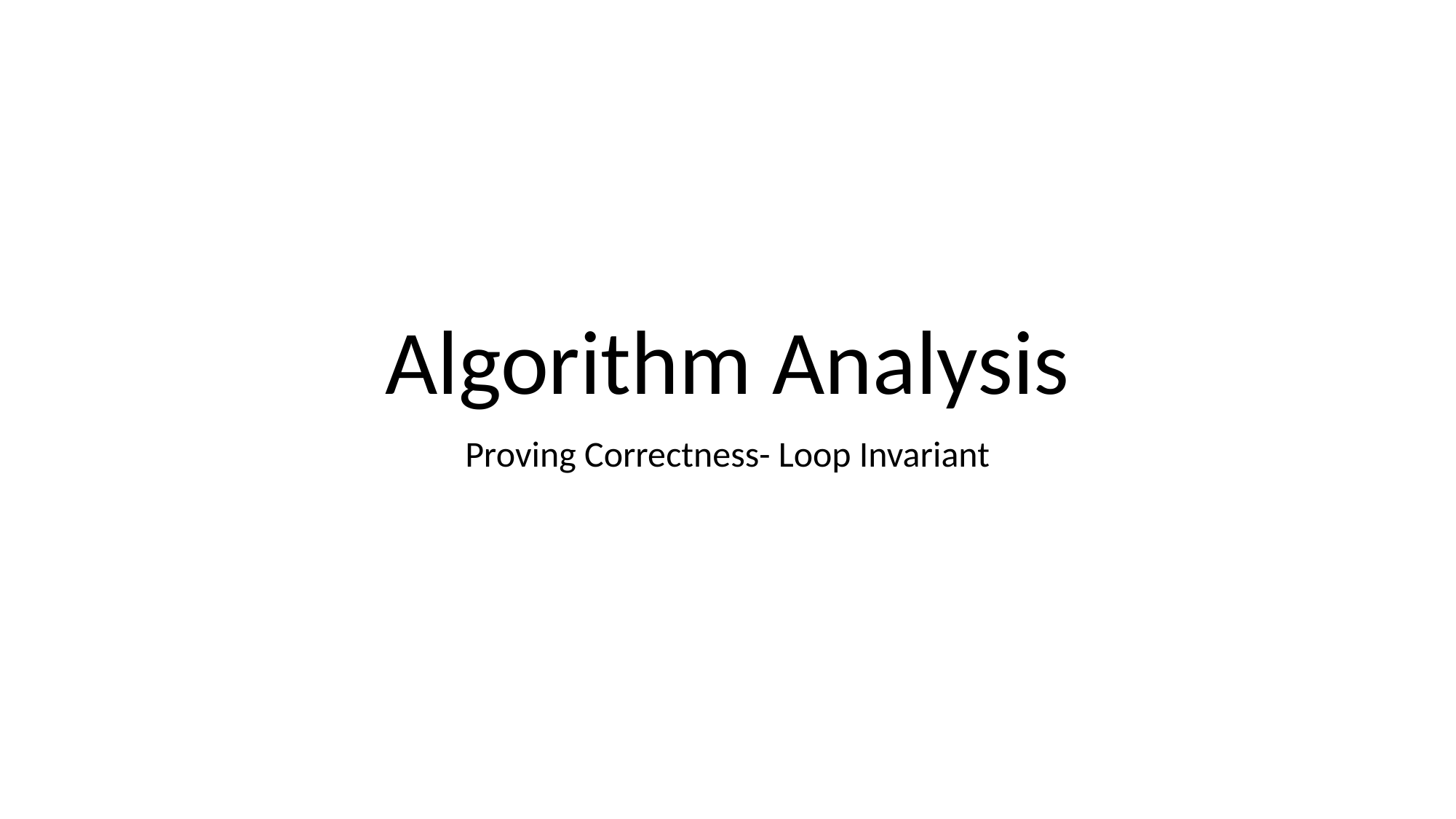

# Algorithm Analysis
Proving Correctness- Loop Invariant